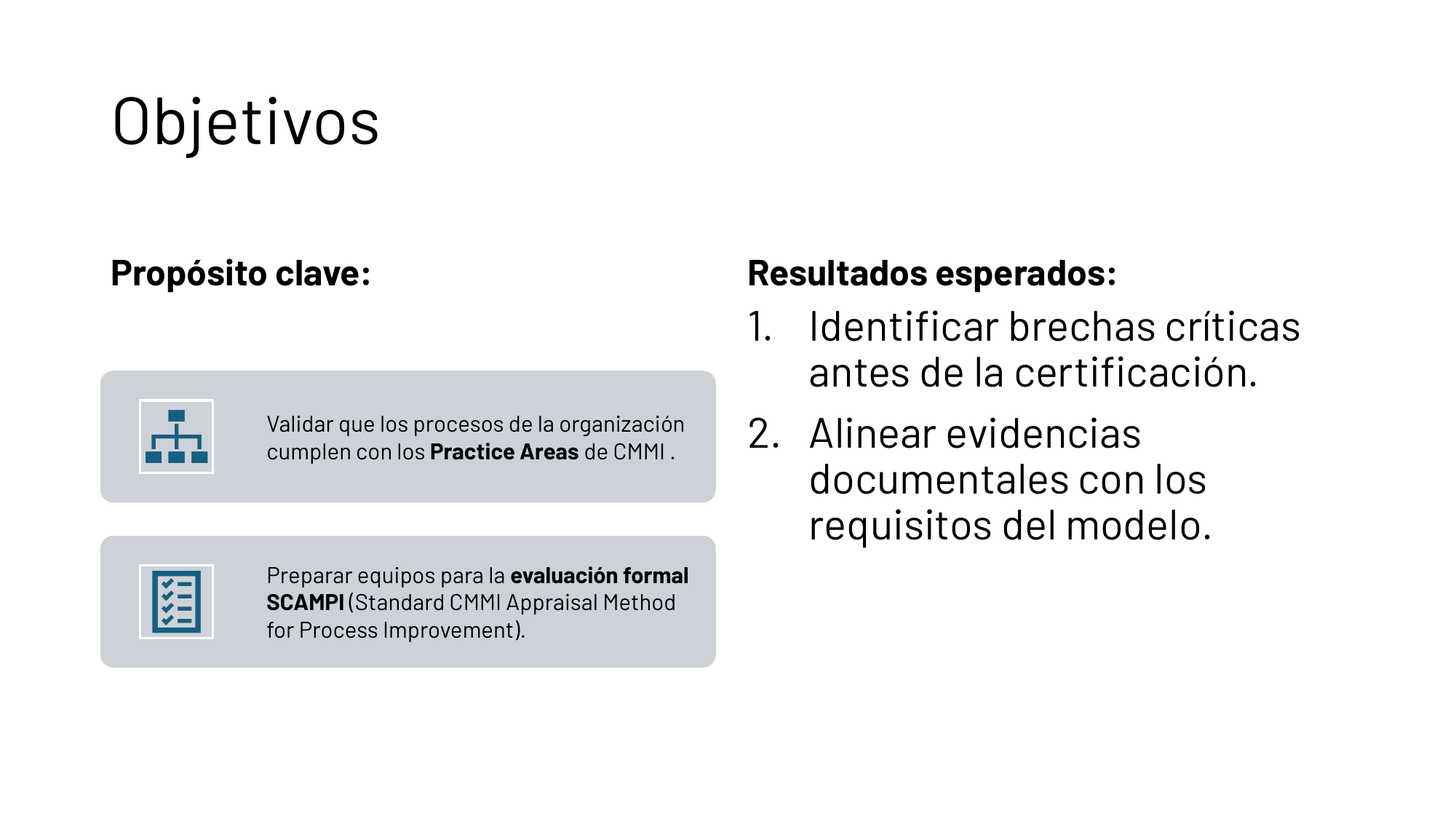

# Objetivos
Propósito clave:
Resultados esperados:
Validar que los procesos de la organización cumplen con los Practice Areas de CMMI .
Preparar equipos para la evaluación formal SCAMPI (Standard CMMI Appraisal Method for Process Improvement).
Identificar brechas críticas antes de la certificación.
Alinear evidencias documentales con los requisitos del modelo.